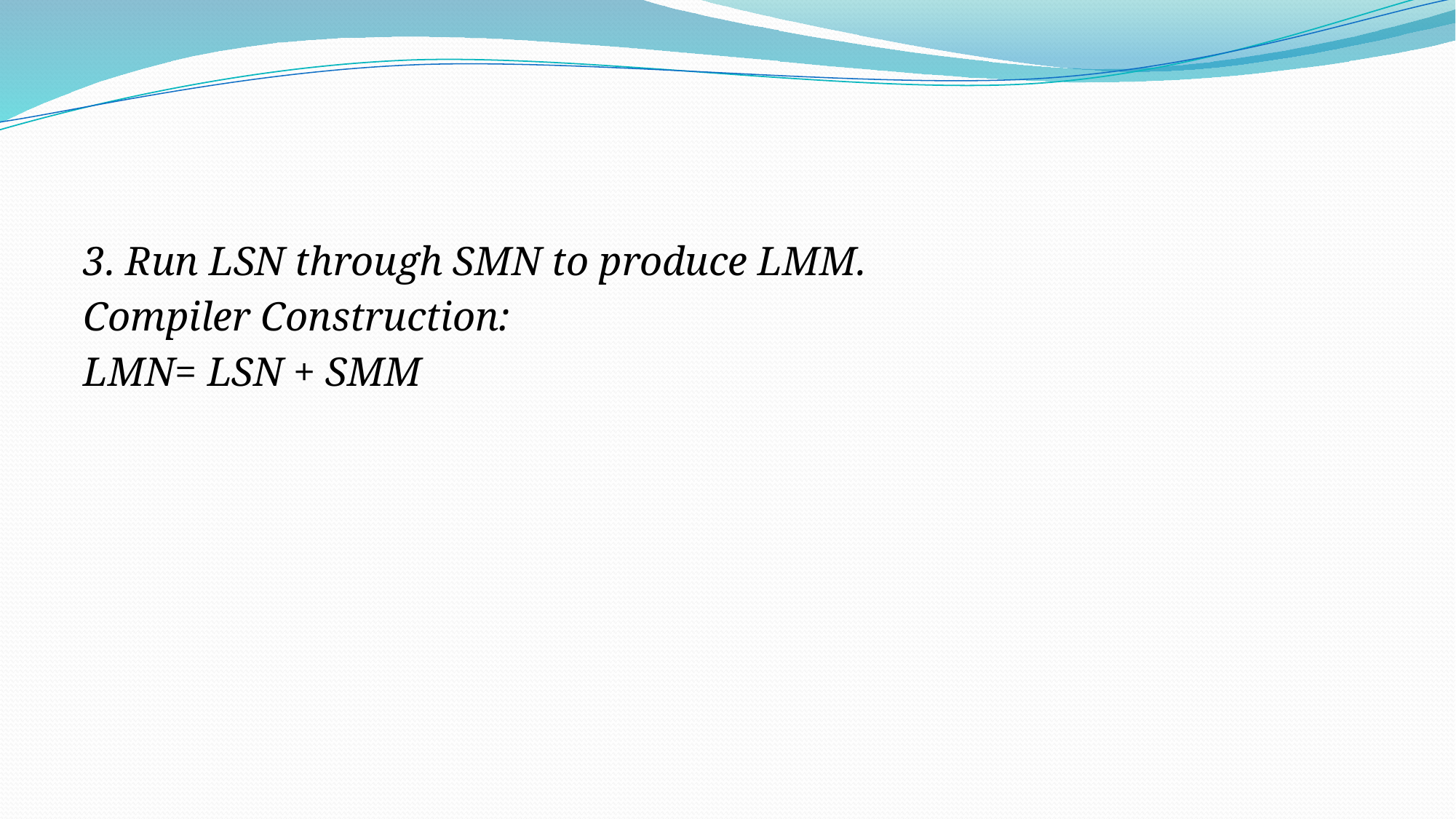

#
3. Run LSN through SMN to produce LMM.
Compiler Construction:
LMN= LSN + SMM